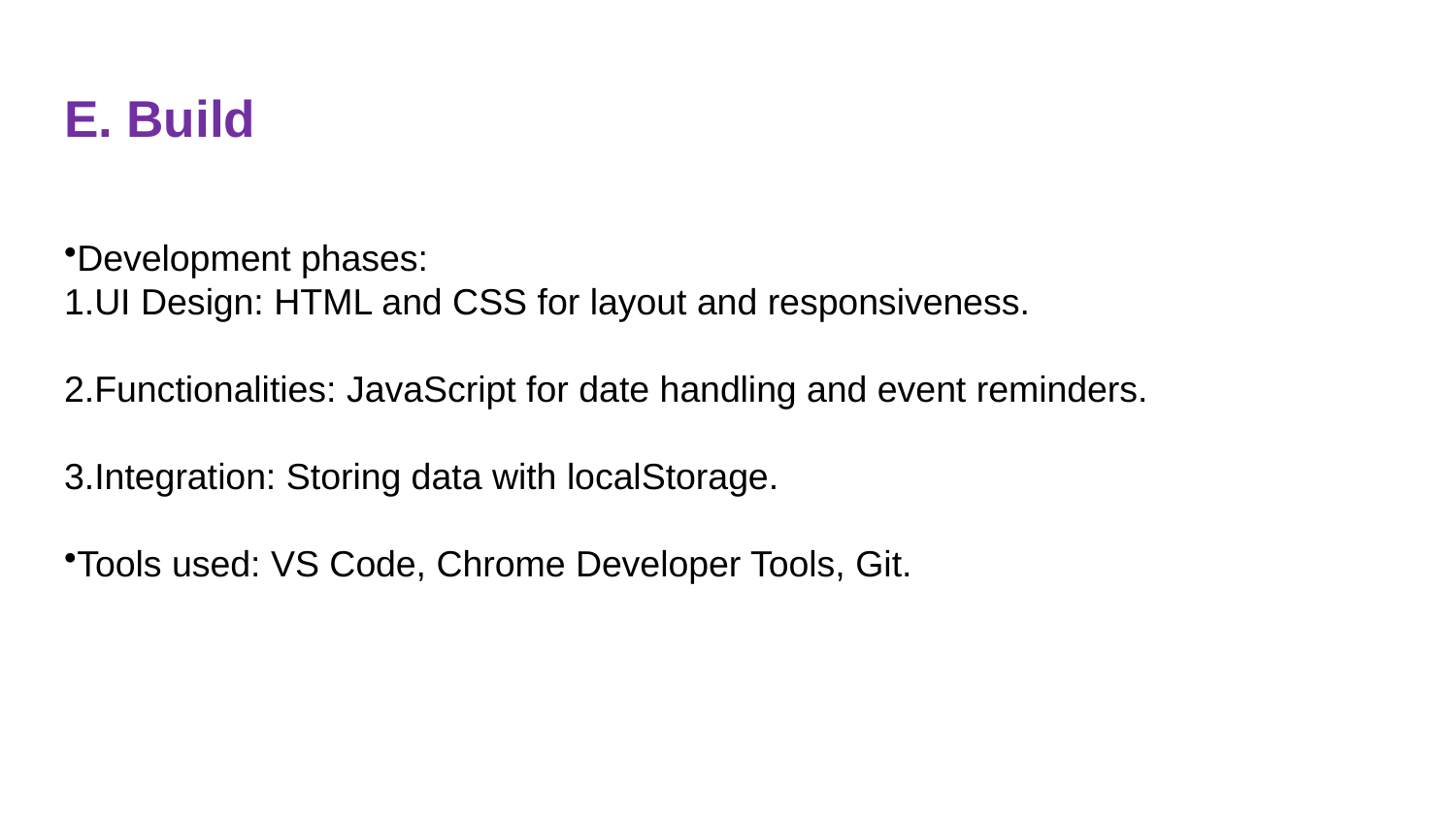

# E. Build

Development phases:
UI Design: HTML and CSS for layout and responsiveness.

Functionalities: JavaScript for date handling and event reminders.

Integration: Storing data with localStorage.

Tools used: VS Code, Chrome Developer Tools, Git.